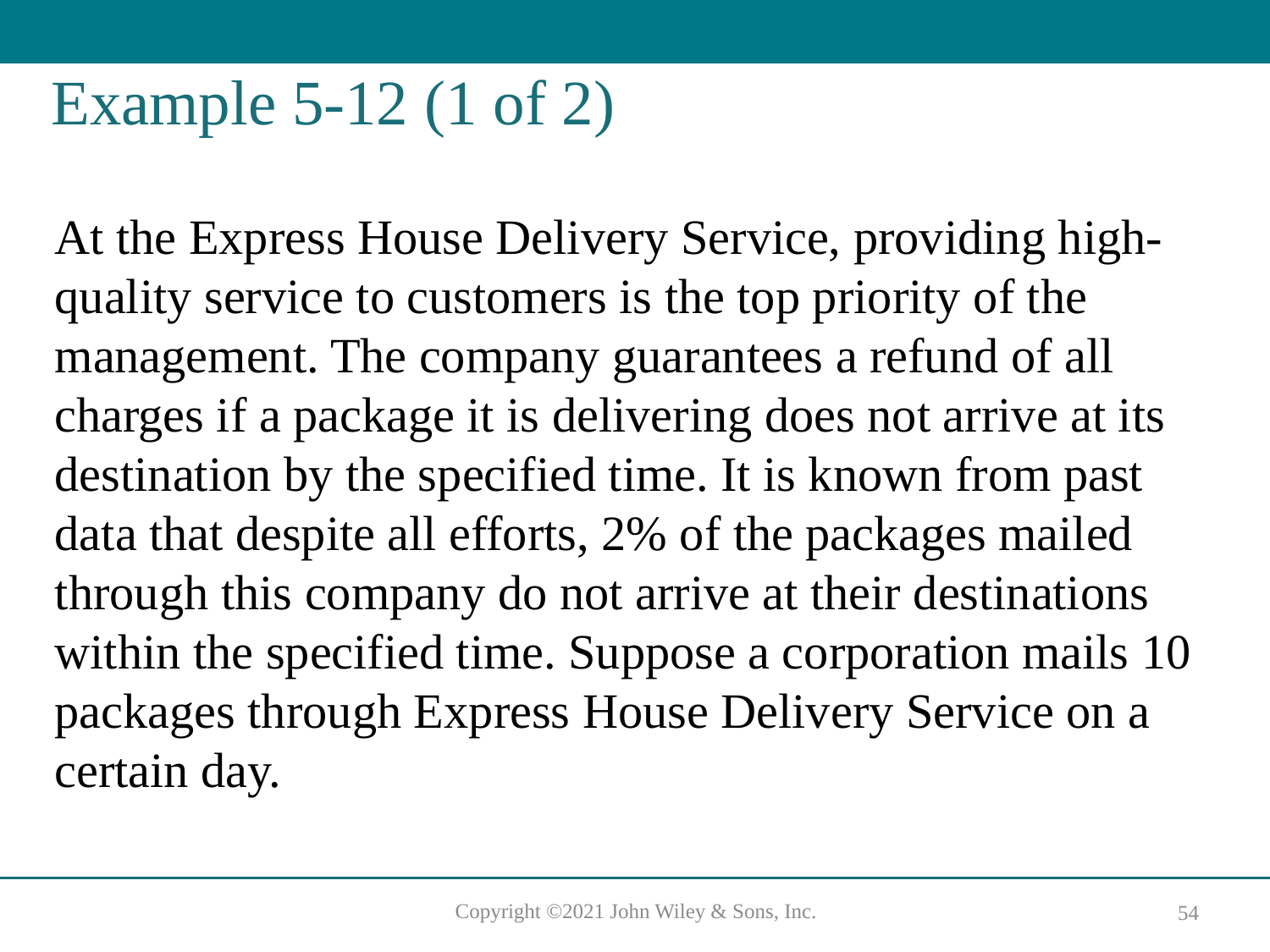

# Example 5-12 (1 of 2)
At the Express House Delivery Service, providing high-quality service to customers is the top priority of the management. The company guarantees a refund of all charges if a package it is delivering does not arrive at its destination by the specified time. It is known from past data that despite all efforts, 2% of the packages mailed through this company do not arrive at their destinations within the specified time. Suppose a corporation mails 10 packages through Express House Delivery Service on a certain day.